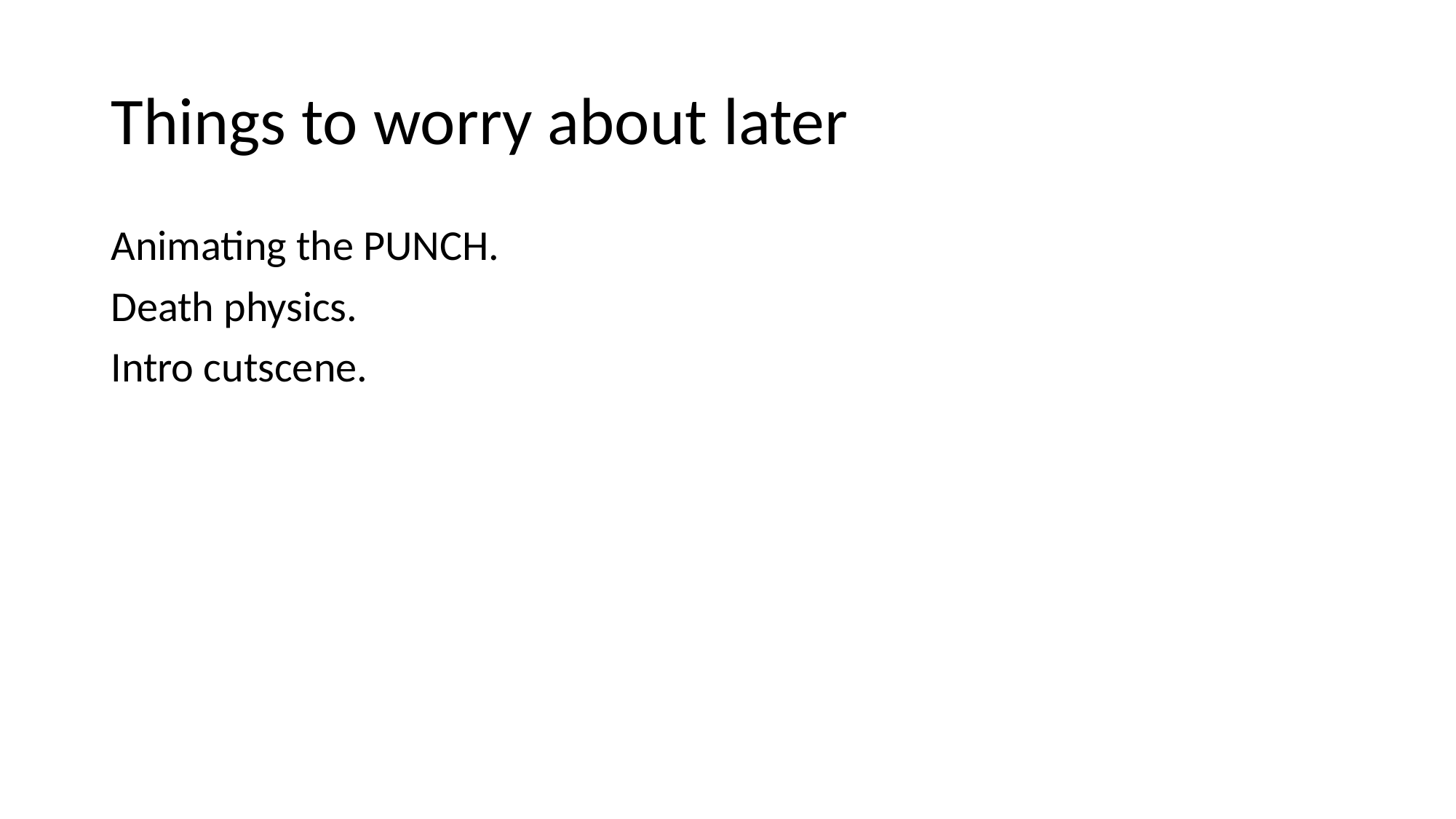

# Things to worry about later
Animating the PUNCH.
Death physics.
Intro cutscene.